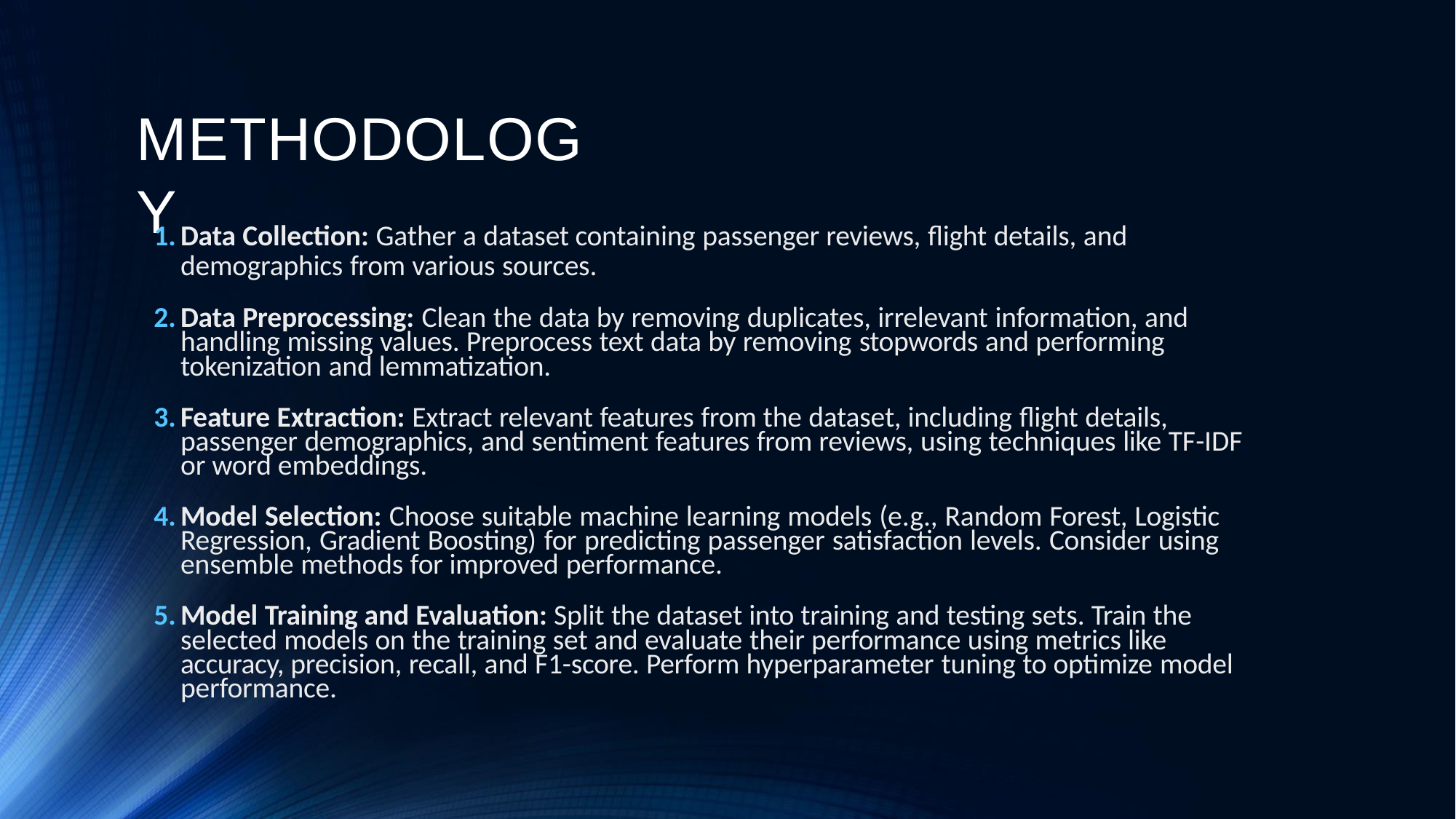

# METHODOLOGY
Data Collection: Gather a dataset containing passenger reviews, flight details, and
demographics from various sources.

Data Preprocessing: Clean the data by removing duplicates, irrelevant information, and  handling missing values. Preprocess text data by removing stopwords and performing  tokenization and lemmatization.

Feature Extraction: Extract relevant features from the dataset, including flight details,  passenger demographics, and sentiment features from reviews, using techniques like TF-IDF  or word embeddings.

Model Selection: Choose suitable machine learning models (e.g., Random Forest, Logistic  Regression, Gradient Boosting) for predicting passenger satisfaction levels. Consider using  ensemble methods for improved performance.

Model Training and Evaluation: Split the dataset into training and testing sets. Train the  selected models on the training set and evaluate their performance using metrics like  accuracy, precision, recall, and F1-score. Perform hyperparameter tuning to optimize model  performance.